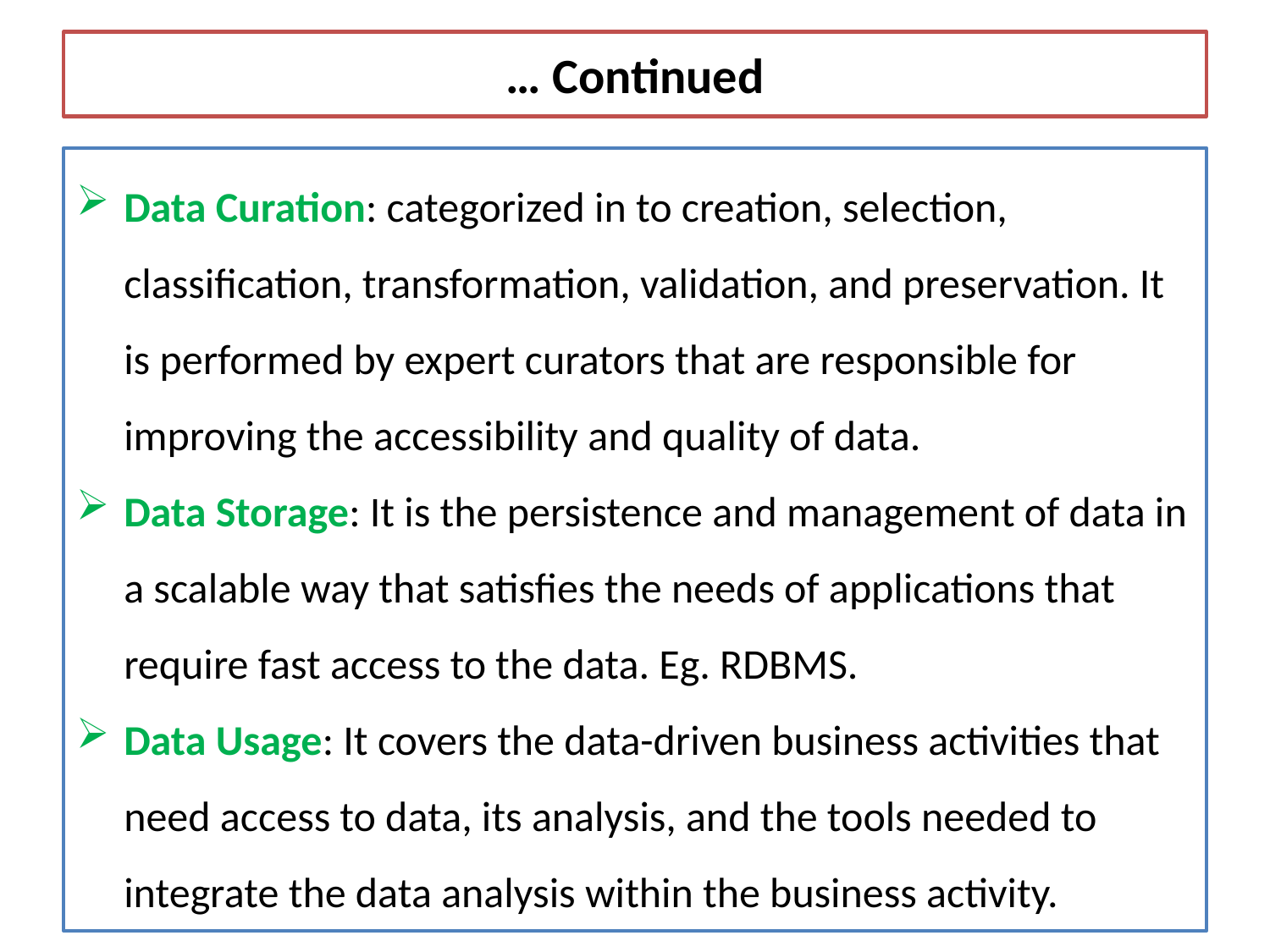

# … Continued
Data Curation: categorized in to creation, selection, classification, transformation, validation, and preservation. It is performed by expert curators that are responsible for improving the accessibility and quality of data.
Data Storage: It is the persistence and management of data in a scalable way that satisfies the needs of applications that require fast access to the data. Eg. RDBMS.
Data Usage: It covers the data-driven business activities that need access to data, its analysis, and the tools needed to integrate the data analysis within the business activity.